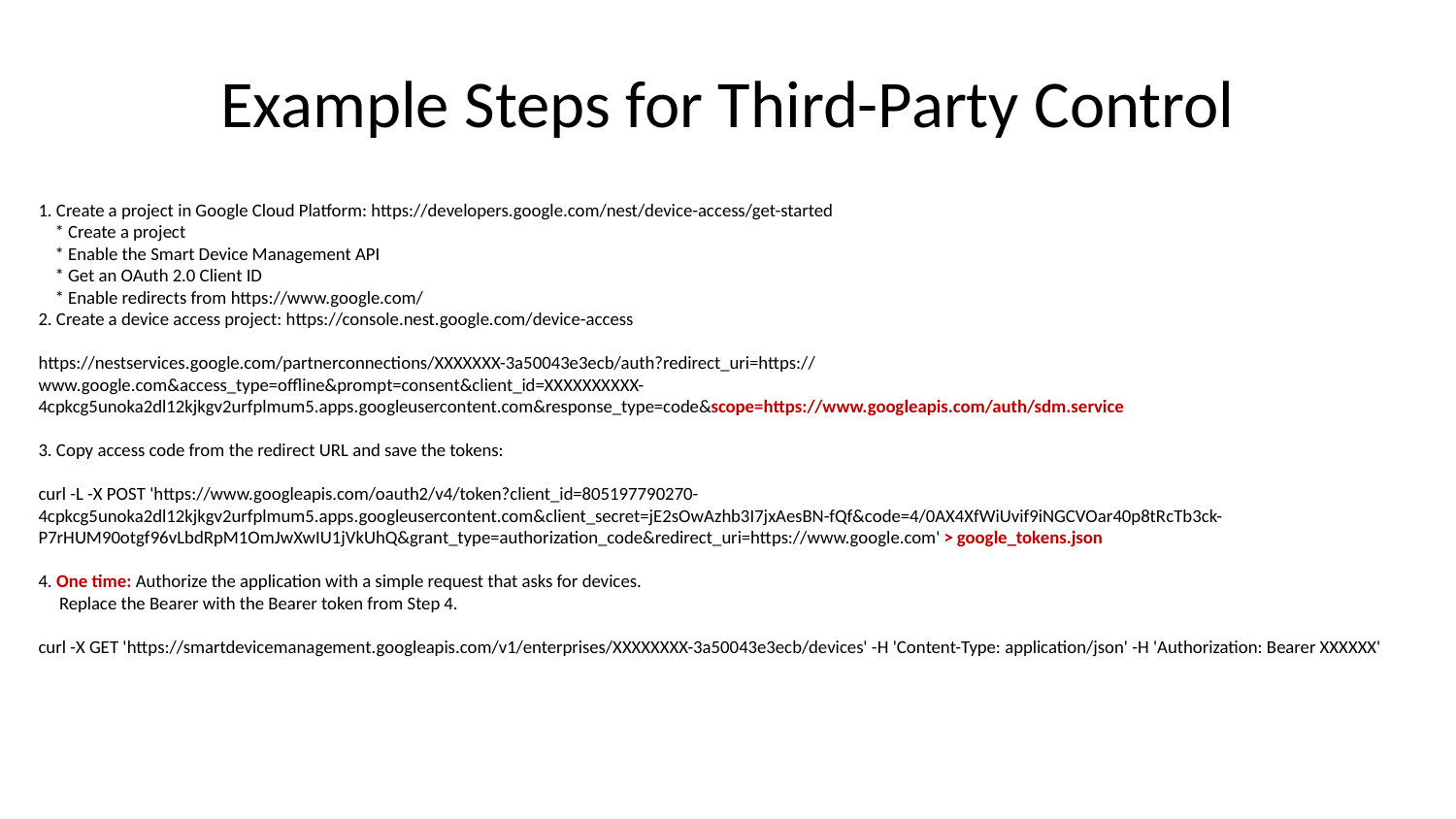

# Example Steps for Third-Party Control
1. Create a project in Google Cloud Platform: https://developers.google.com/nest/device-access/get-started
    * Create a project
    * Enable the Smart Device Management API
    * Get an OAuth 2.0 Client ID
    * Enable redirects from https://www.google.com/
2. Create a device access project: https://console.nest.google.com/device-access

https://nestservices.google.com/partnerconnections/XXXXXXX-3a50043e3ecb/auth?redirect_uri=https://www.google.com&access_type=offline&prompt=consent&client_id=XXXXXXXXXX-4cpkcg5unoka2dl12kjkgv2urfplmum5.apps.googleusercontent.com&response_type=code&scope=https://www.googleapis.com/auth/sdm.service

3. Copy access code from the redirect URL and save the tokens:

curl -L -X POST 'https://www.googleapis.com/oauth2/v4/token?client_id=805197790270-4cpkcg5unoka2dl12kjkgv2urfplmum5.apps.googleusercontent.com&client_secret=jE2sOwAzhb3I7jxAesBN-fQf&code=4/0AX4XfWiUvif9iNGCVOar40p8tRcTb3ck-P7rHUM90otgf96vLbdRpM1OmJwXwIU1jVkUhQ&grant_type=authorization_code&redirect_uri=https://www.google.com' > google_tokens.json

4. One time: Authorize the application with a simple request that asks for devices.
     Replace the Bearer with the Bearer token from Step 4.

curl -X GET 'https://smartdevicemanagement.googleapis.com/v1/enterprises/XXXXXXXX-3a50043e3ecb/devices' -H 'Content-Type: application/json' -H 'Authorization: Bearer XXXXXX'